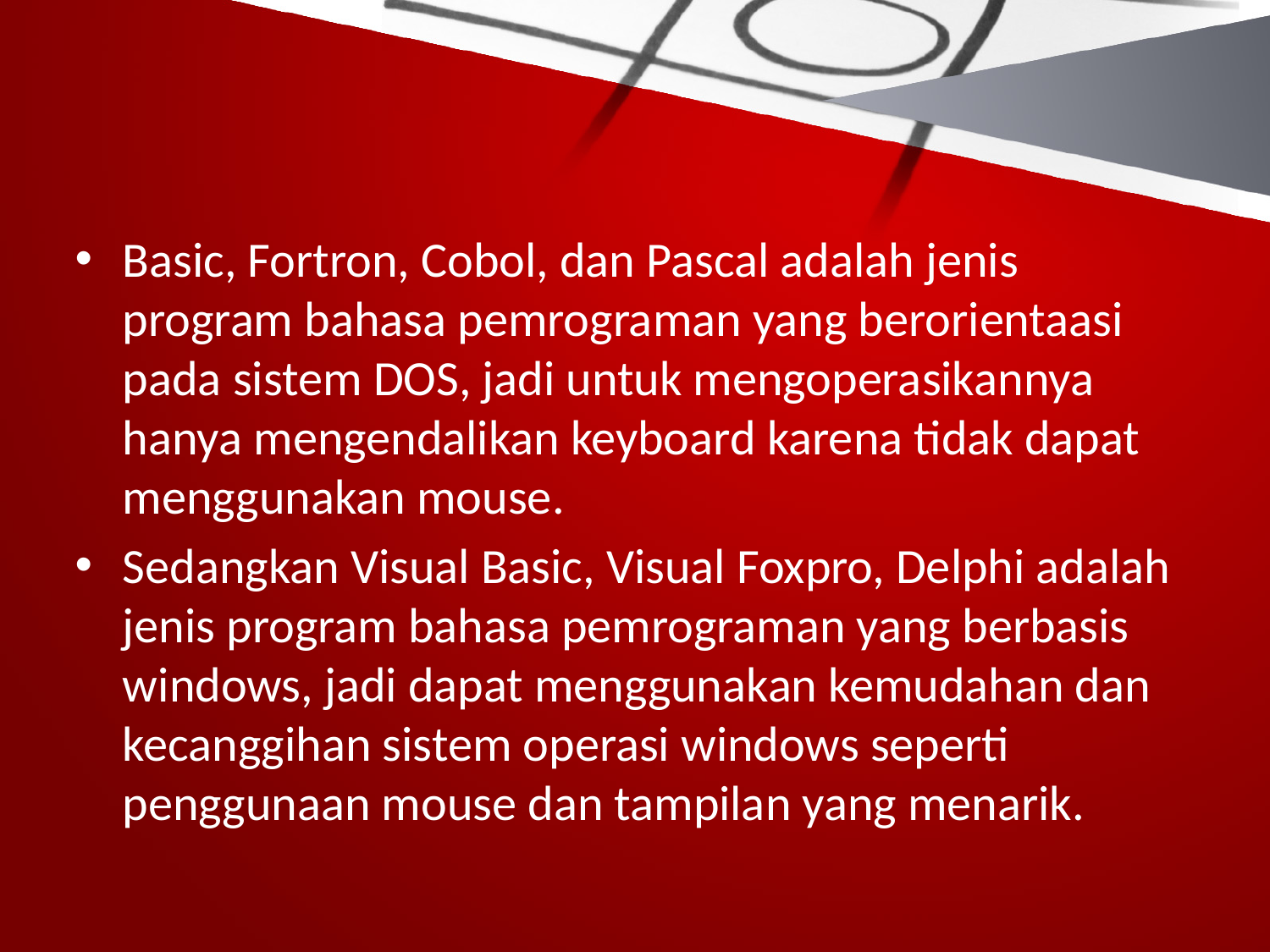

#
Basic, Fortron, Cobol, dan Pascal adalah jenis program bahasa pemrograman yang berorientaasi pada sistem DOS, jadi untuk mengoperasikannya hanya mengendalikan keyboard karena tidak dapat menggunakan mouse.
Sedangkan Visual Basic, Visual Foxpro, Delphi adalah jenis program bahasa pemrograman yang berbasis windows, jadi dapat menggunakan kemudahan dan kecanggihan sistem operasi windows seperti penggunaan mouse dan tampilan yang menarik.